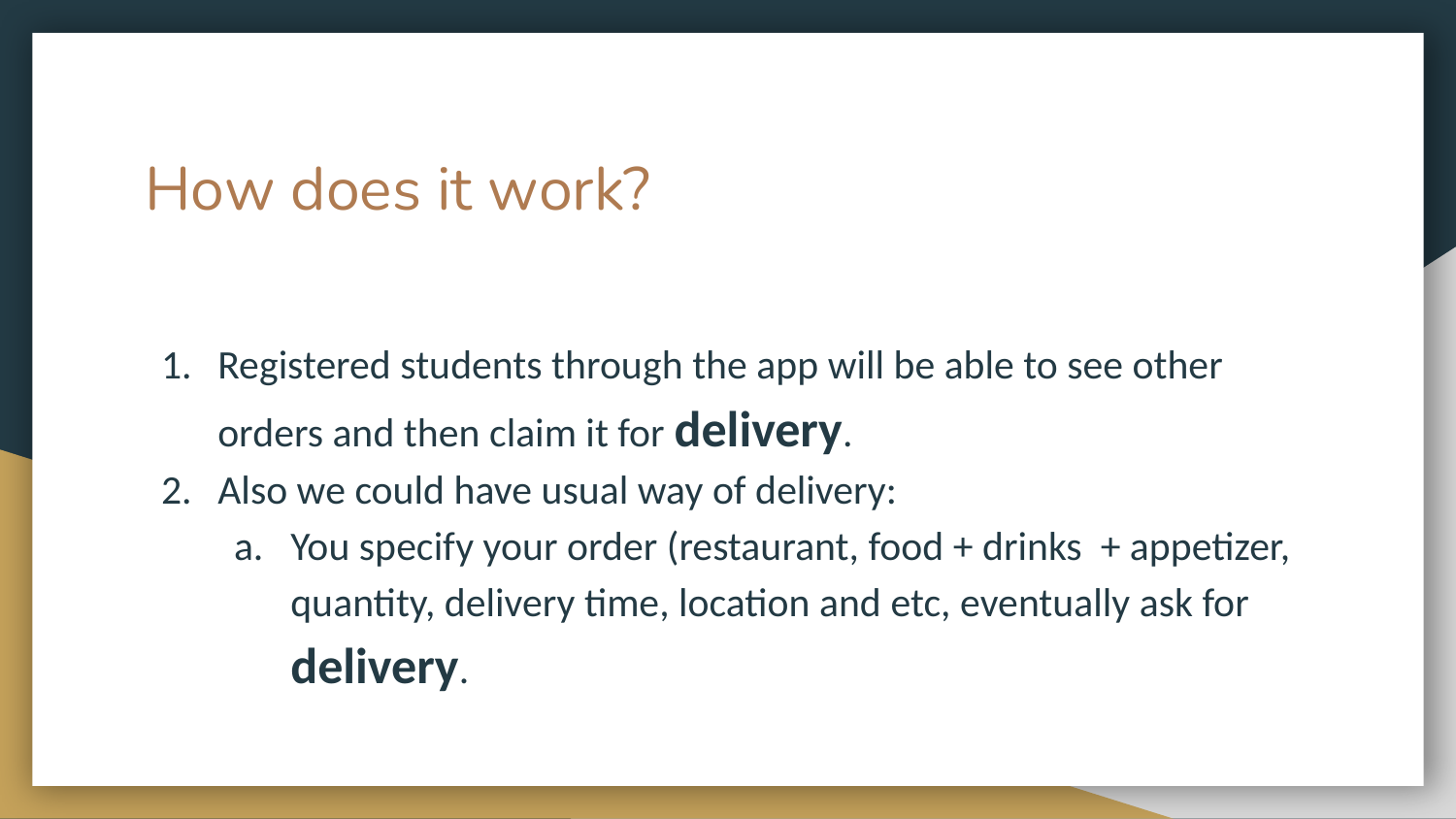

# How does it work?
Registered students through the app will be able to see other orders and then claim it for delivery.
Also we could have usual way of delivery:
You specify your order (restaurant, food + drinks  + appetizer, quantity, delivery time, location and etc, eventually ask for delivery.